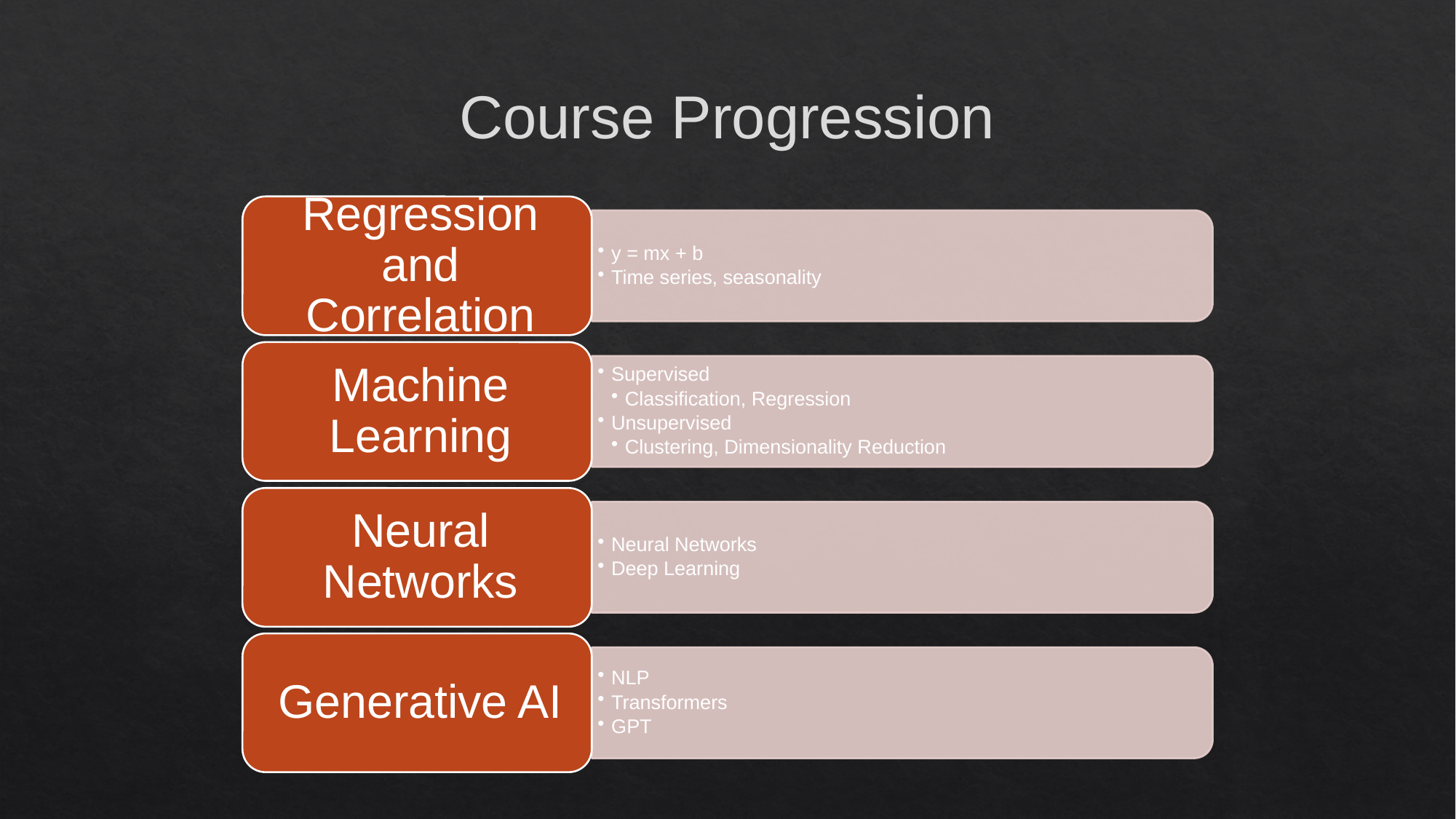

Course Progression
y = mx + b
Time series, seasonality
Regression and Correlation
Supervised
Classification, Regression
Unsupervised
Clustering, Dimensionality Reduction
Machine Learning
Neural Networks
Deep Learning
Neural Networks
NLP
Transformers
GPT
Generative AI